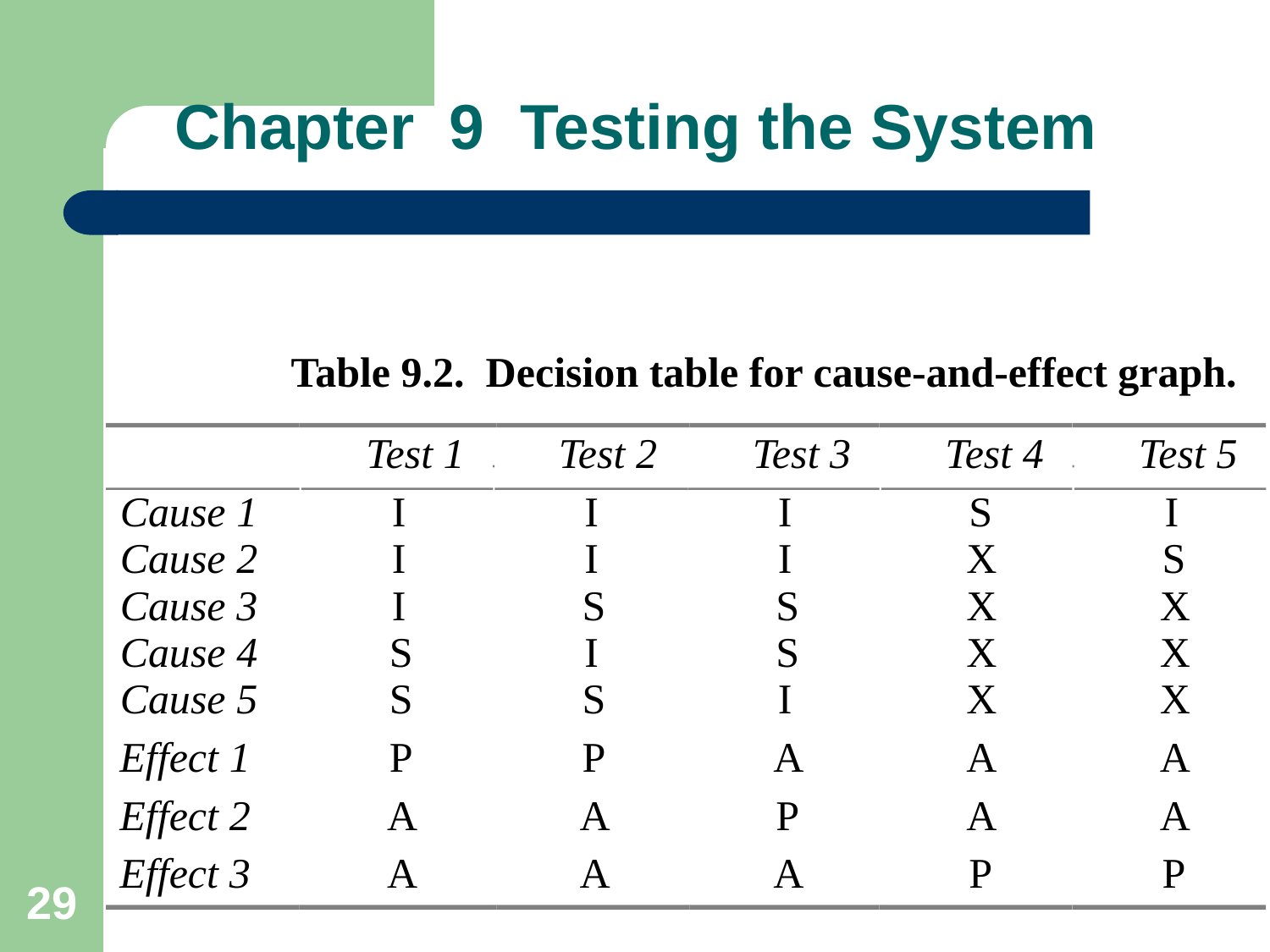

# Chapter  9  Testing the System

Table 9.2.  Decision table for cause-and-effect graph.
Test 1
Test 2
Test 3
Test 4
Test 5

Cause 1
I
I
I
S
I

Cause 2
I
I
I
X
S
Cause 3
I
S
S
X
X
Cause 4
S
I
S
X
X
Cause 5
S
S
I
X
X
Effect 1
P
P
A
A
A
Effect 2
A
A
P
A
A
Effect 3
A
A
A
P
P

29